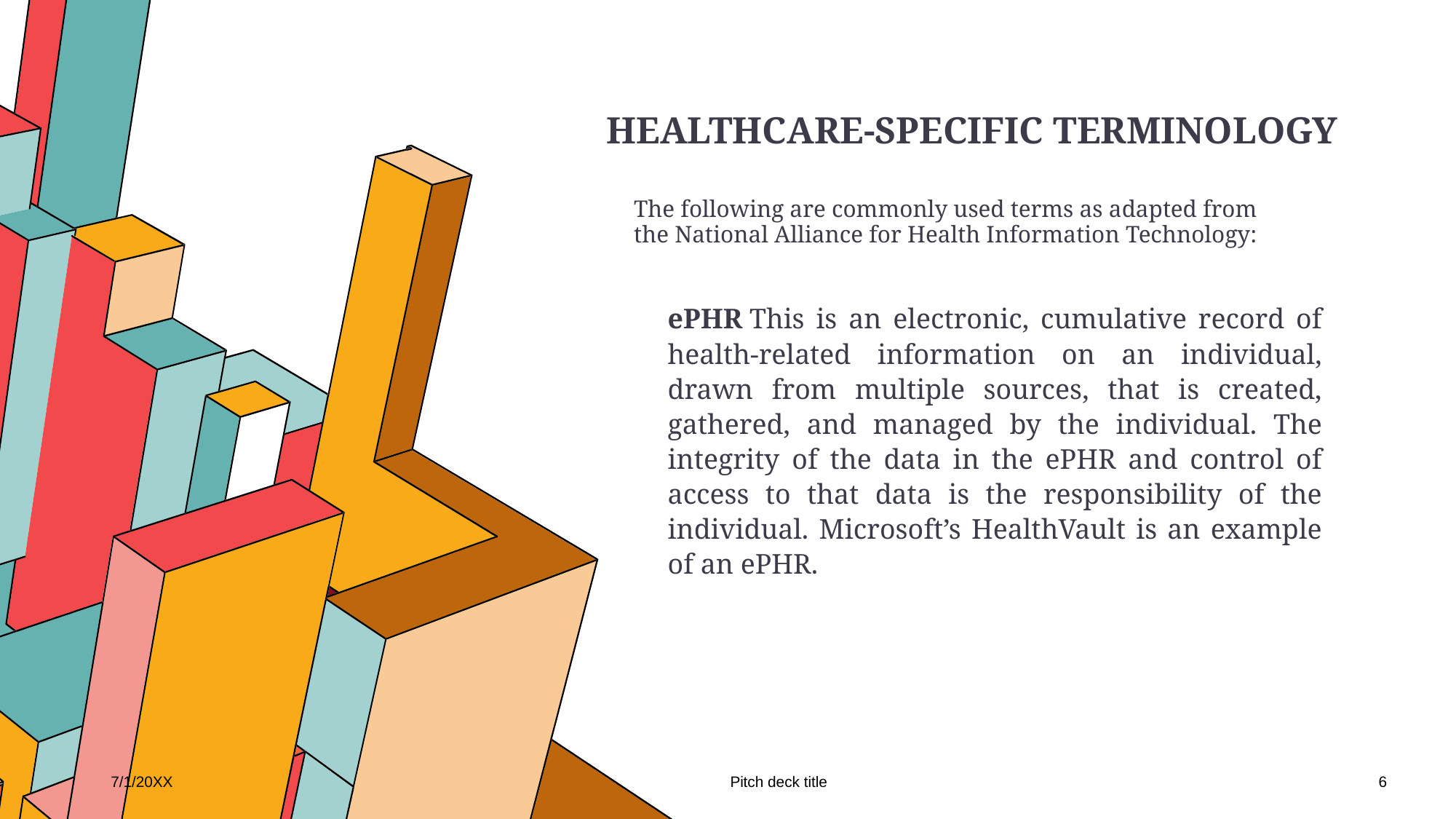

# Healthcare-Specific Terminology
The following are commonly used terms as adapted from the National Alliance for Health Information Technology:
ePHR This is an electronic, cumulative record of health-related information on an individual, drawn from multiple sources, that is created, gathered, and managed by the individual. The integrity of the data in the ePHR and control of access to that data is the responsibility of the individual. Microsoft’s HealthVault is an example of an ePHR.
7/1/20XX
Pitch deck title
6